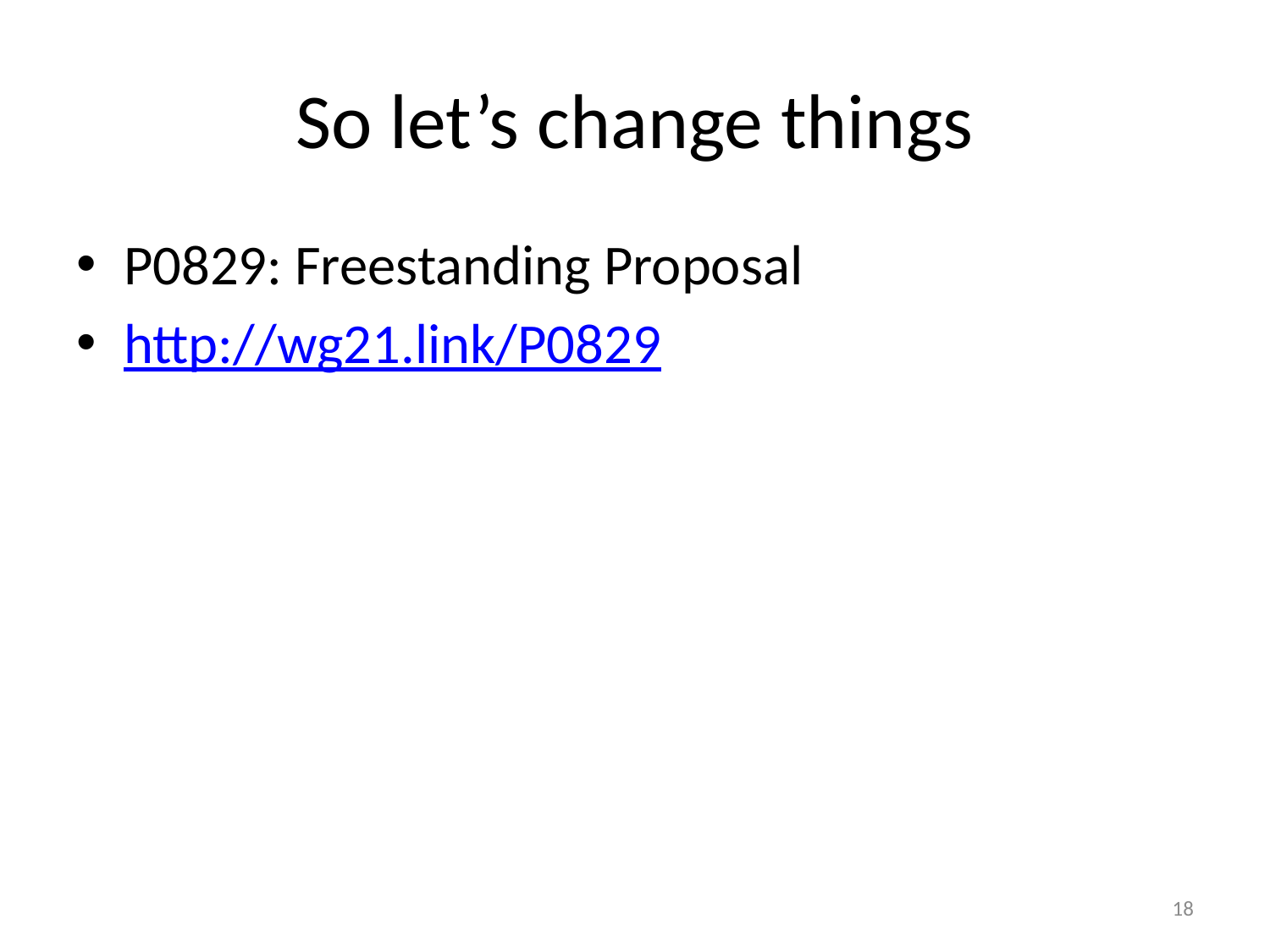

# So let’s change things
P0829: Freestanding Proposal
http://wg21.link/P0829
18